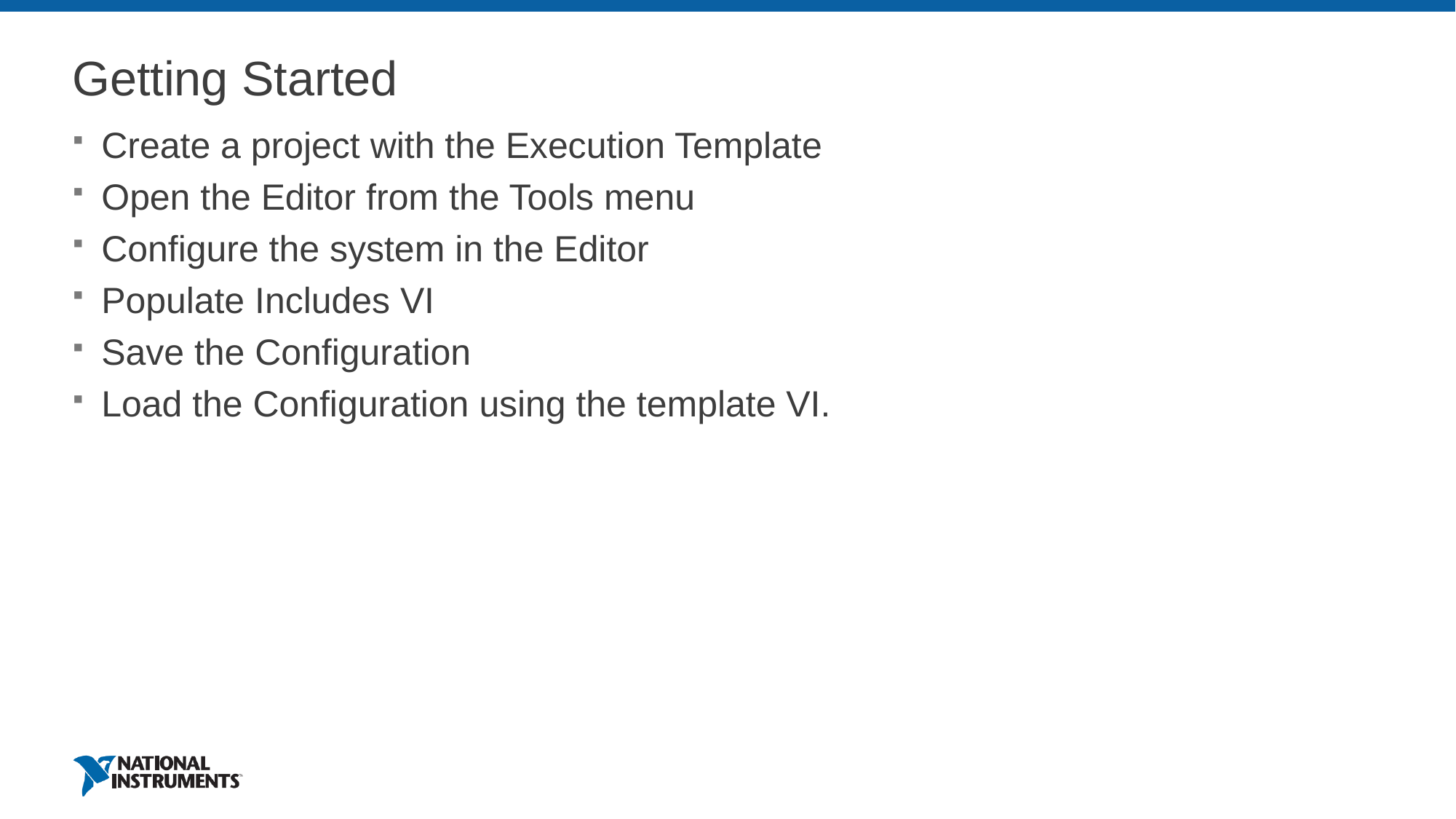

# Getting Started
Create a project with the Execution Template
Open the Editor from the Tools menu
Configure the system in the Editor
Populate Includes VI
Save the Configuration
Load the Configuration using the template VI.